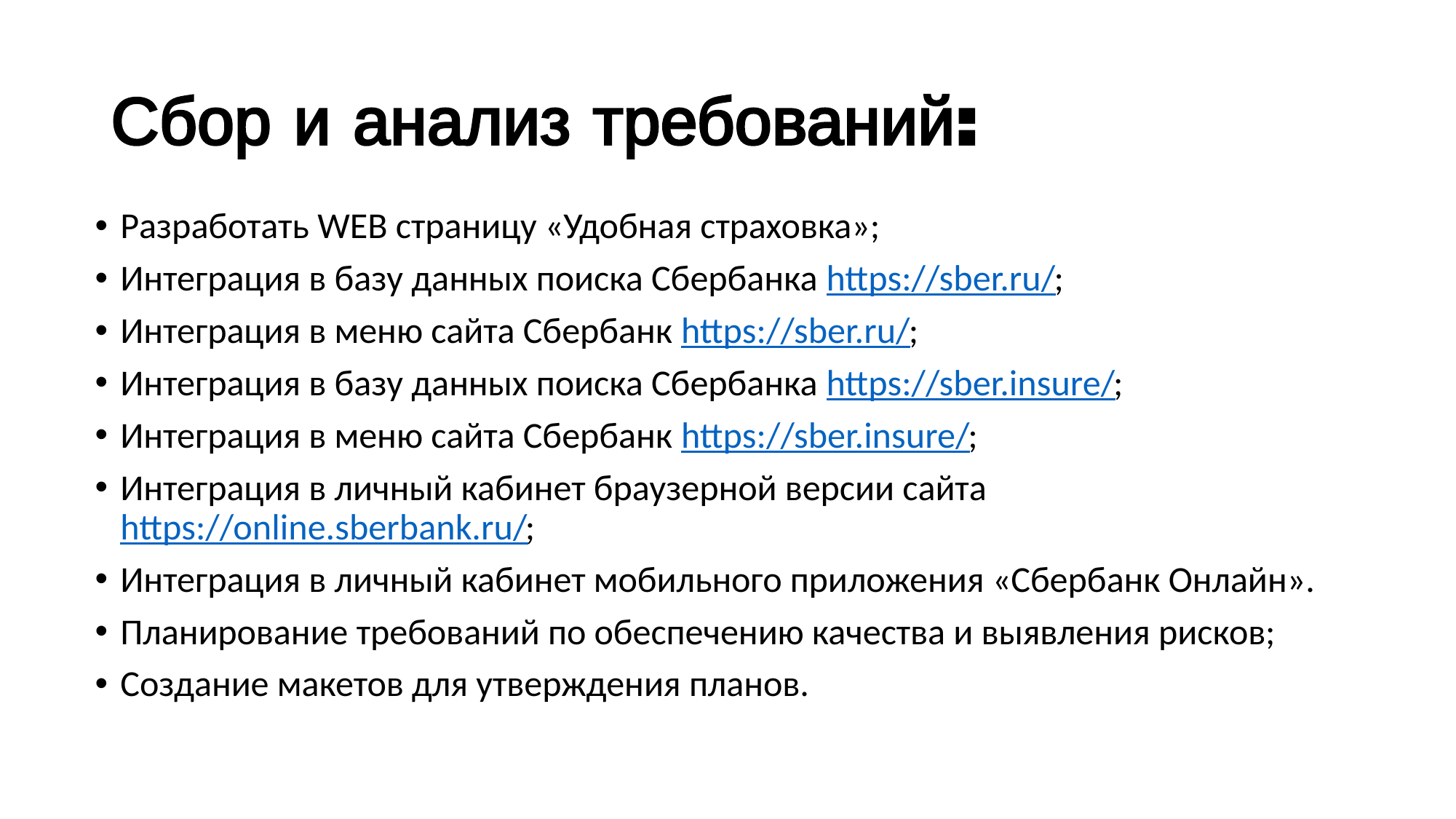

# Сбор и анализ требований:
Разработать WEB страницу «Удобная страховка»;
Интеграция в базу данных поиска Сбербанка https://sber.ru/;
Интеграция в меню сайта Сбербанк https://sber.ru/;
Интеграция в базу данных поиска Сбербанка https://sber.insure/;
Интеграция в меню сайта Сбербанк https://sber.insure/;
Интеграция в личный кабинет браузерной версии сайта https://online.sberbank.ru/;
Интеграция в личный кабинет мобильного приложения «Сбербанк Онлайн».
Планирование требований по обеспечению качества и выявления рисков;
Создание макетов для утверждения планов.